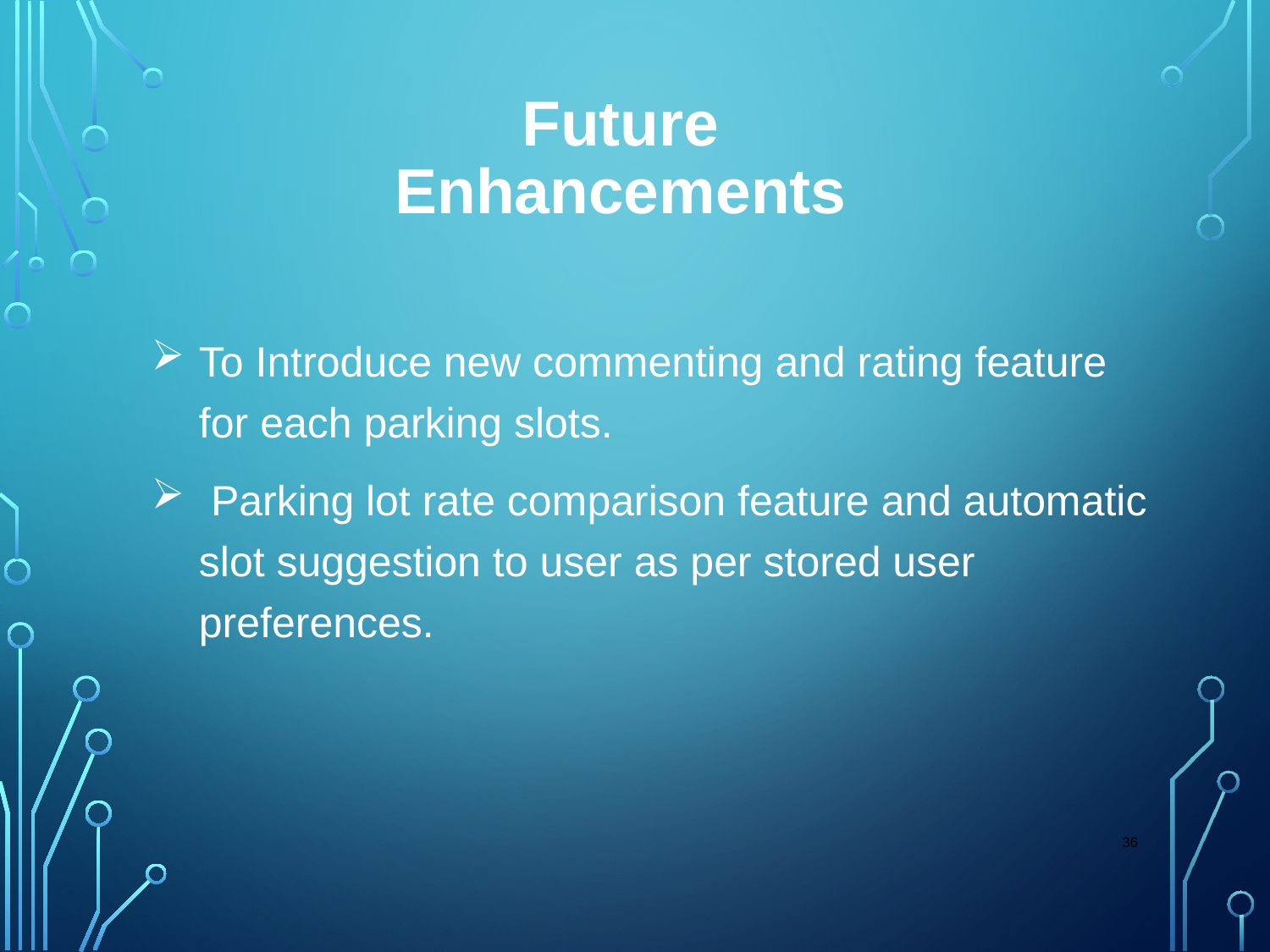

# Future Enhancements
To Introduce new commenting and rating feature for each parking slots.
 Parking lot rate comparison feature and automatic slot suggestion to user as per stored user preferences.

36